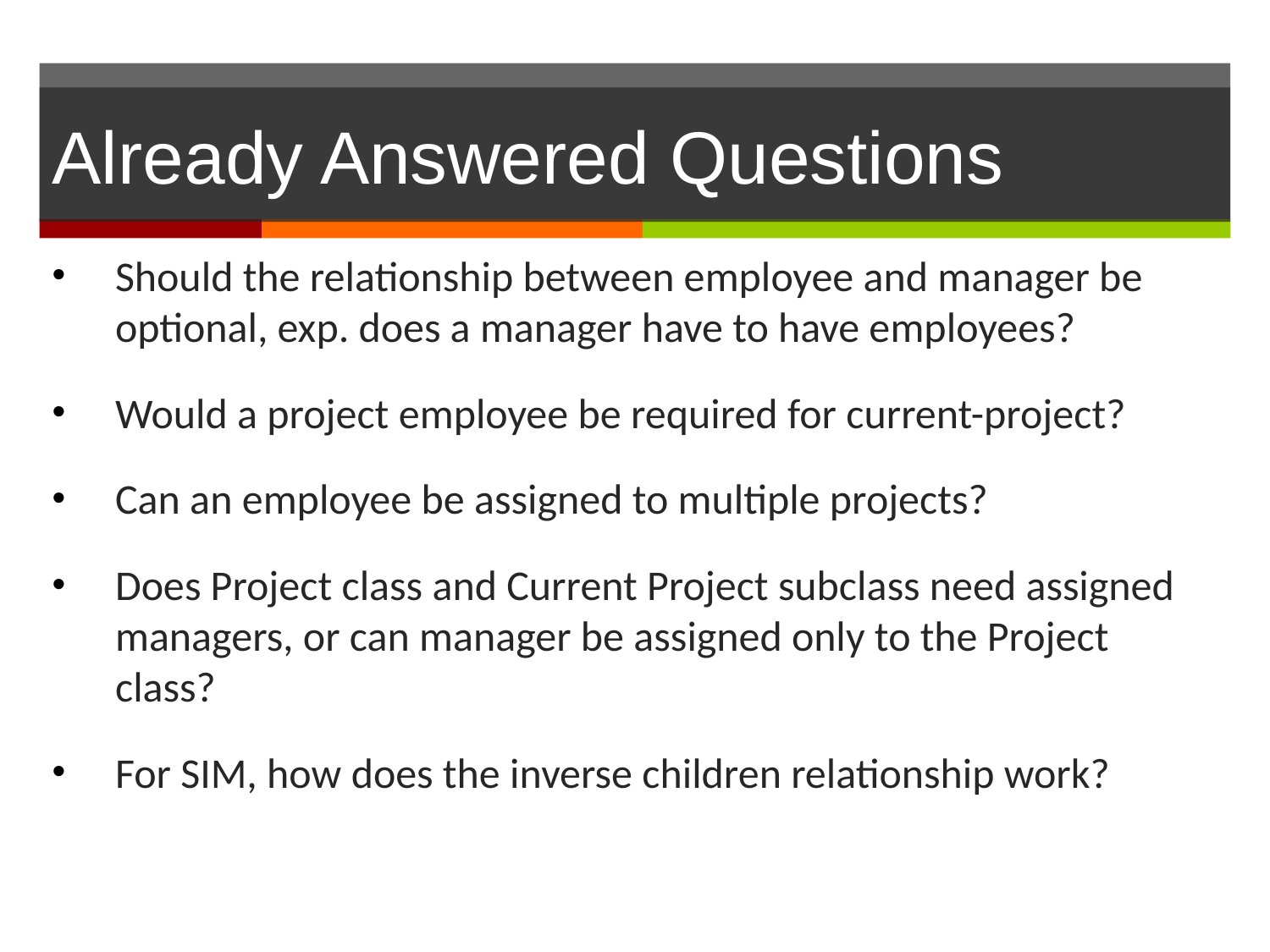

# Already Answered Questions
Should the relationship between employee and manager be optional, exp. does a manager have to have employees?
Would a project employee be required for current-project?
Can an employee be assigned to multiple projects?
Does Project class and Current Project subclass need assigned managers, or can manager be assigned only to the Project class?
For SIM, how does the inverse children relationship work?